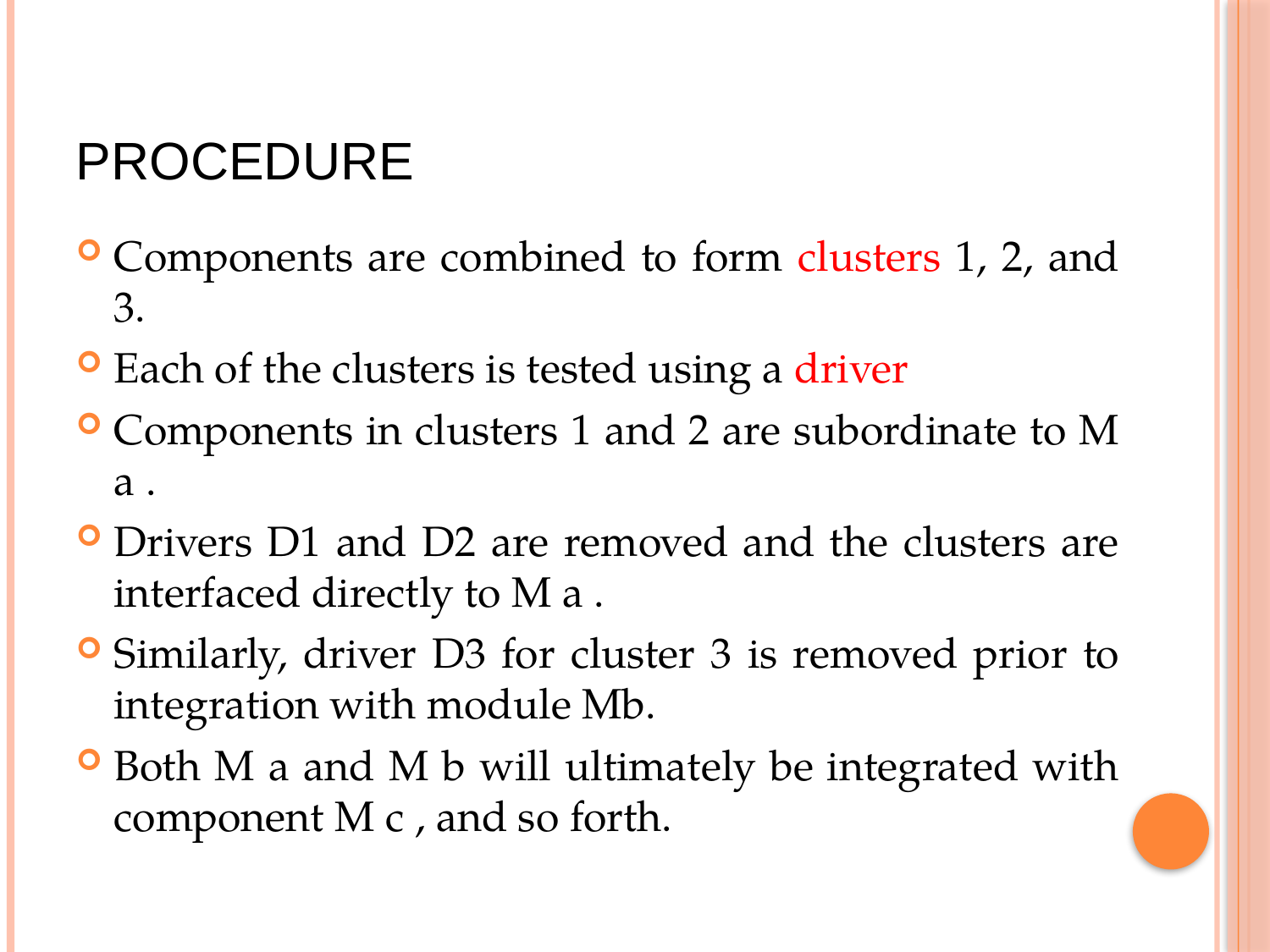

# Procedure
Components are combined to form clusters 1, 2, and 3.
Each of the clusters is tested using a driver
Components in clusters 1 and 2 are subordinate to M a .
Drivers D1 and D2 are removed and the clusters are interfaced directly to M a .
Similarly, driver D3 for cluster 3 is removed prior to integration with module Mb.
Both M a and M b will ultimately be integrated with component M c , and so forth.